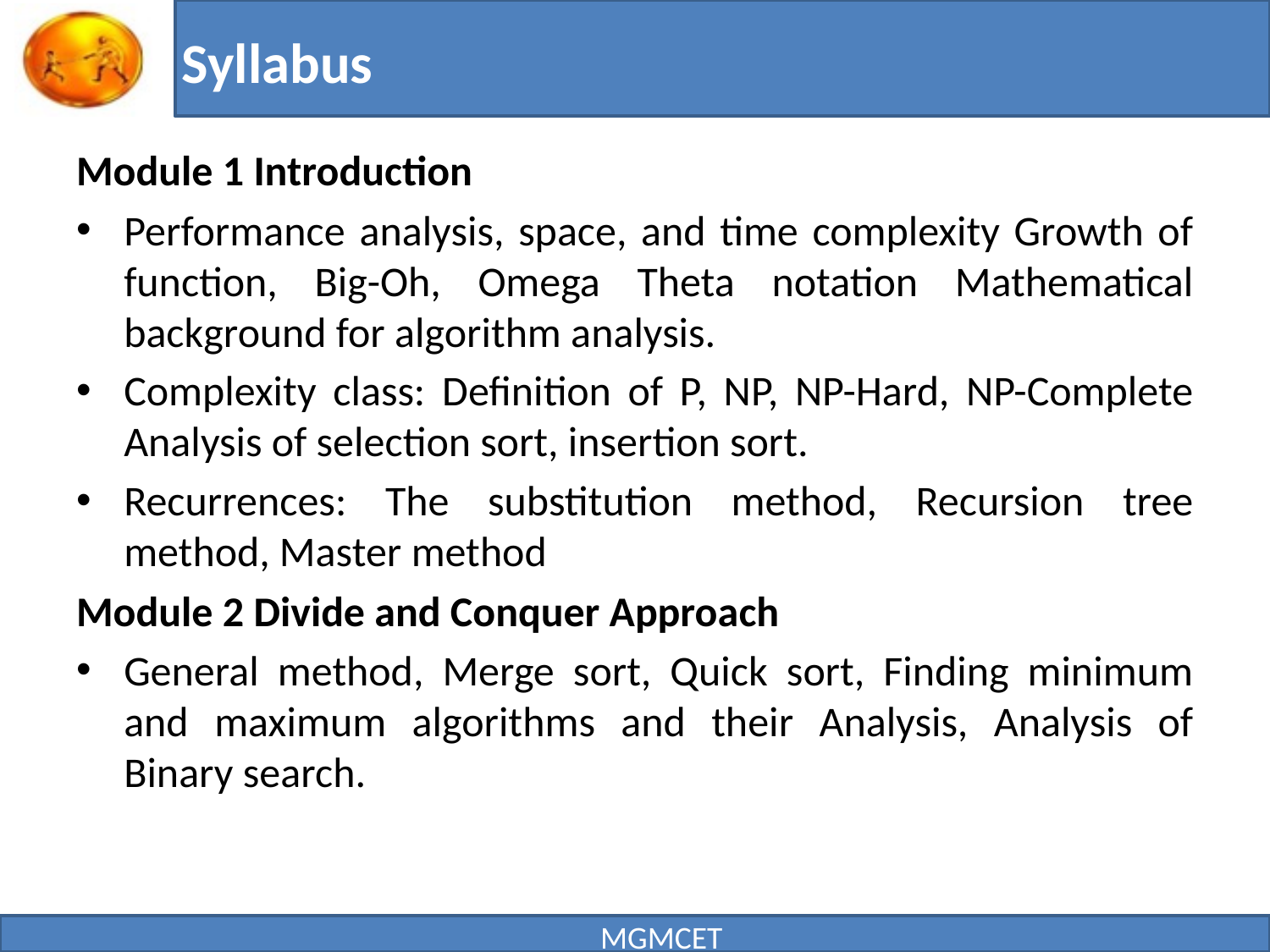

# Syllabus
Module 1 Introduction
Performance analysis, space, and time complexity Growth of function, Big-Oh, Omega Theta notation Mathematical background for algorithm analysis.
Complexity class: Definition of P, NP, NP-Hard, NP-Complete Analysis of selection sort, insertion sort.
Recurrences: The substitution method, Recursion tree method, Master method
Module 2 Divide and Conquer Approach
General method, Merge sort, Quick sort, Finding minimum and maximum algorithms and their Analysis, Analysis of Binary search.
MGMCET